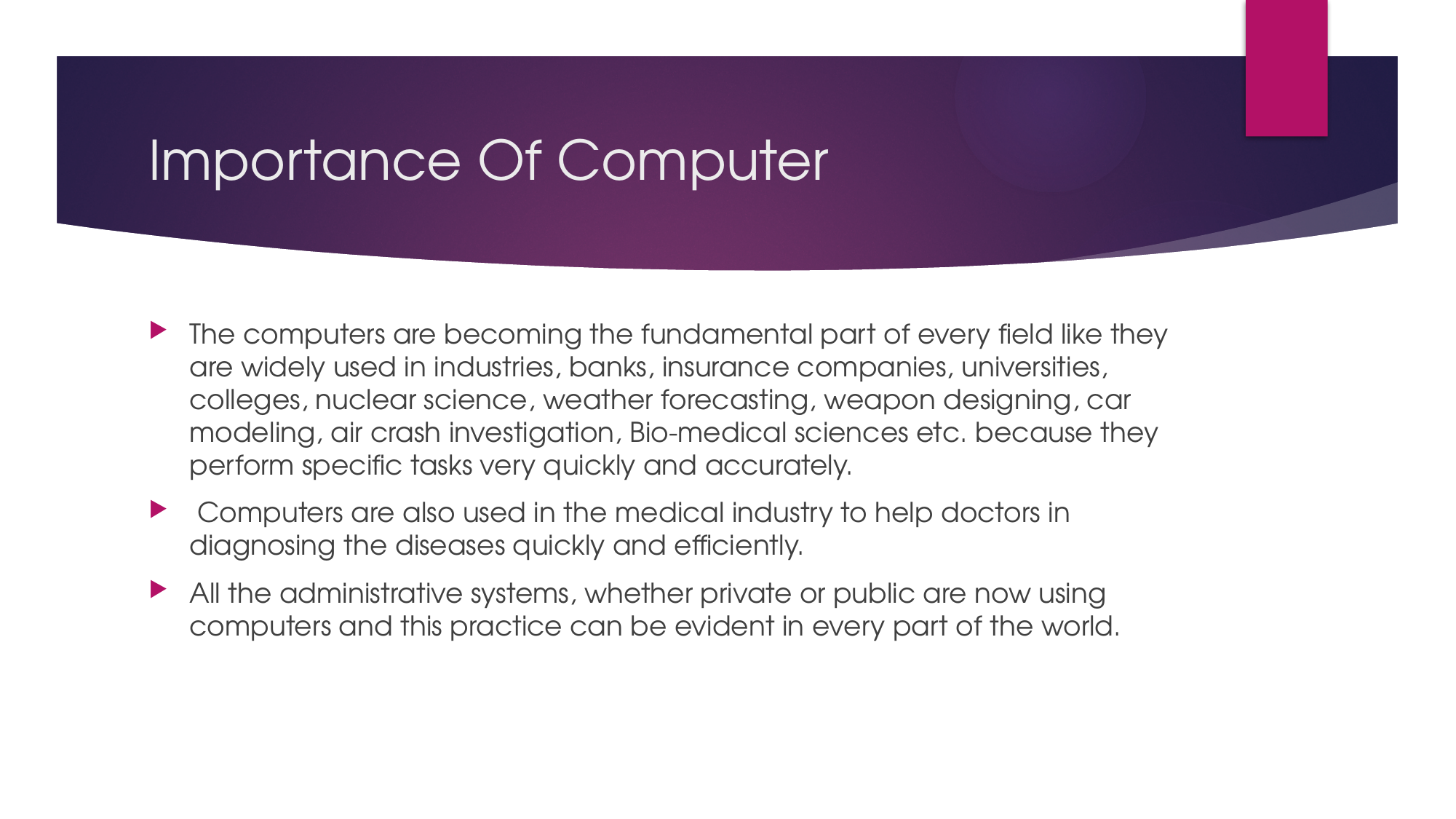

# Importance Of Computer
The computers are becoming the fundamental part of every field like they are widely used in industries, banks, insurance companies, universities, colleges, nuclear science, weather forecasting, weapon designing, car modeling, air crash investigation, Bio-medical sciences etc. because they perform specific tasks very quickly and accurately.
 Computers are also used in the medical industry to help doctors in diagnosing the diseases quickly and efficiently.
All the administrative systems, whether private or public are now using computers and this practice can be evident in every part of the world.